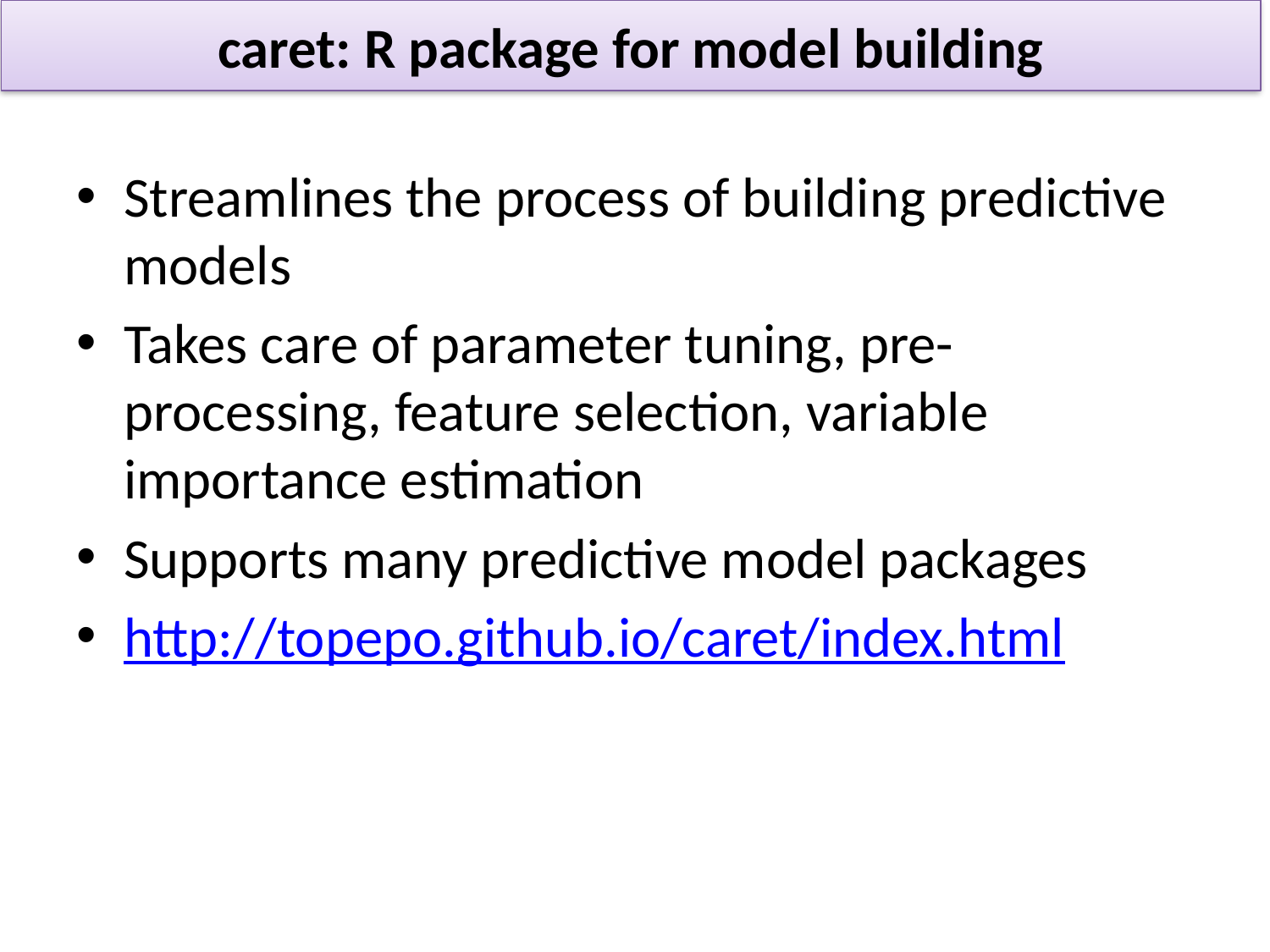

caret: R package for model building
Streamlines the process of building predictive models
Takes care of parameter tuning, pre-processing, feature selection, variable importance estimation
Supports many predictive model packages
http://topepo.github.io/caret/index.html